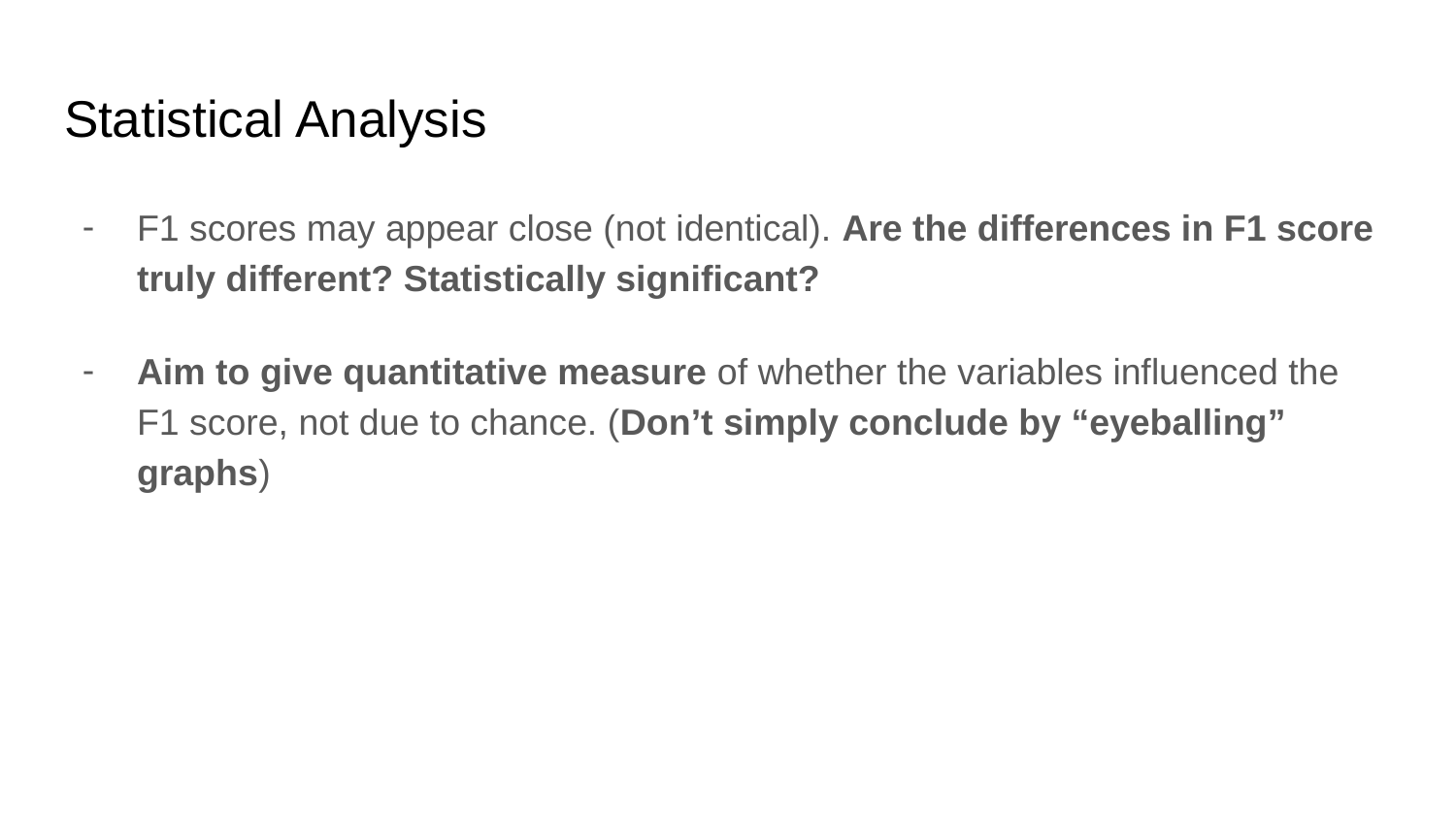

# Statistical Analysis
F1 scores may appear close (not identical). Are the differences in F1 score truly different? Statistically significant?
Aim to give quantitative measure of whether the variables influenced the F1 score, not due to chance. (Don’t simply conclude by “eyeballing” graphs)